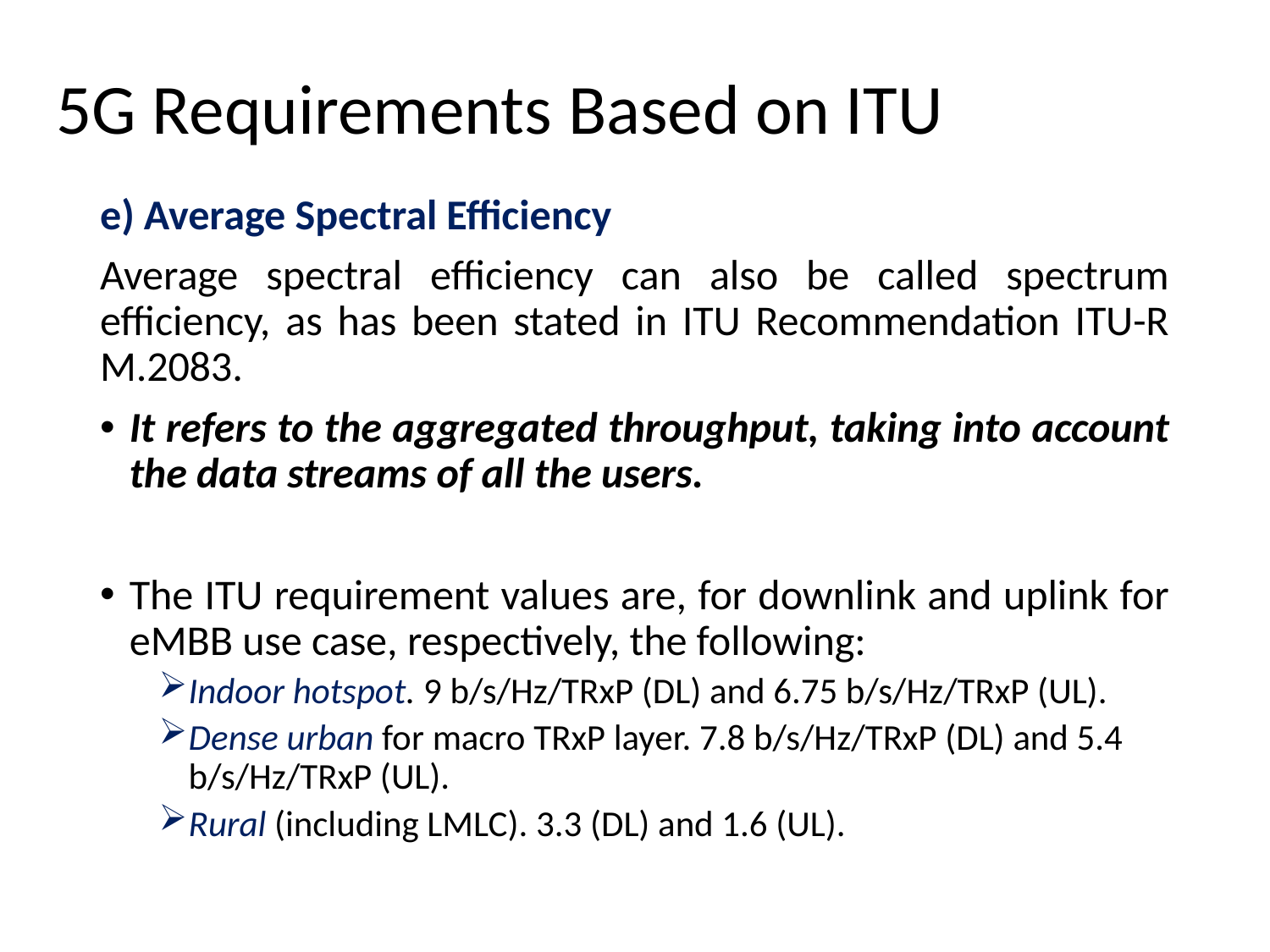

# 5G Requirements Based on ITU
e) Average Spectral Efficiency
Average spectral efficiency can also be called spectrum efficiency, as has been stated in ITU Recommendation ITU-R M.2083.
It refers to the aggregated throughput, taking into account the data streams of all the users.

The ITU requirement values are, for downlink and uplink for eMBB use case, respectively, the following:
Indoor hotspot. 9 b/s/Hz/TRxP (DL) and 6.75 b/s/Hz/TRxP (UL).
Dense urban for macro TRxP layer. 7.8 b/s/Hz/TRxP (DL) and 5.4 b/s/Hz/TRxP (UL).
Rural (including LMLC). 3.3 (DL) and 1.6 (UL).